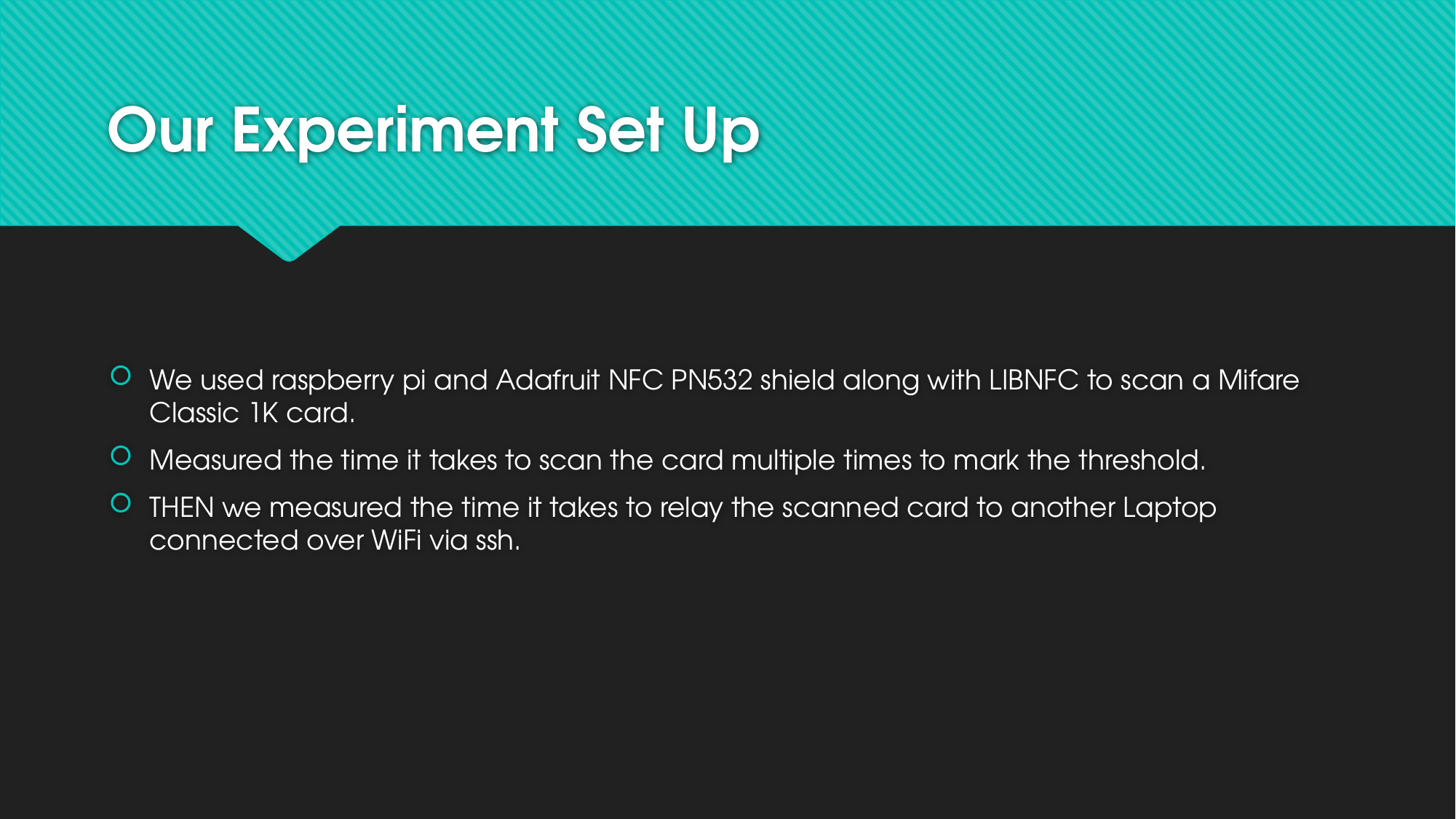

# Our Experiment Set Up
We used raspberry pi and Adafruit NFC PN532 shield along with LIBNFC to scan a Mifare Classic 1K card.
Measured the time it takes to scan the card multiple times to mark the threshold.
THEN we measured the time it takes to relay the scanned card to another Laptop connected over WiFi via ssh.